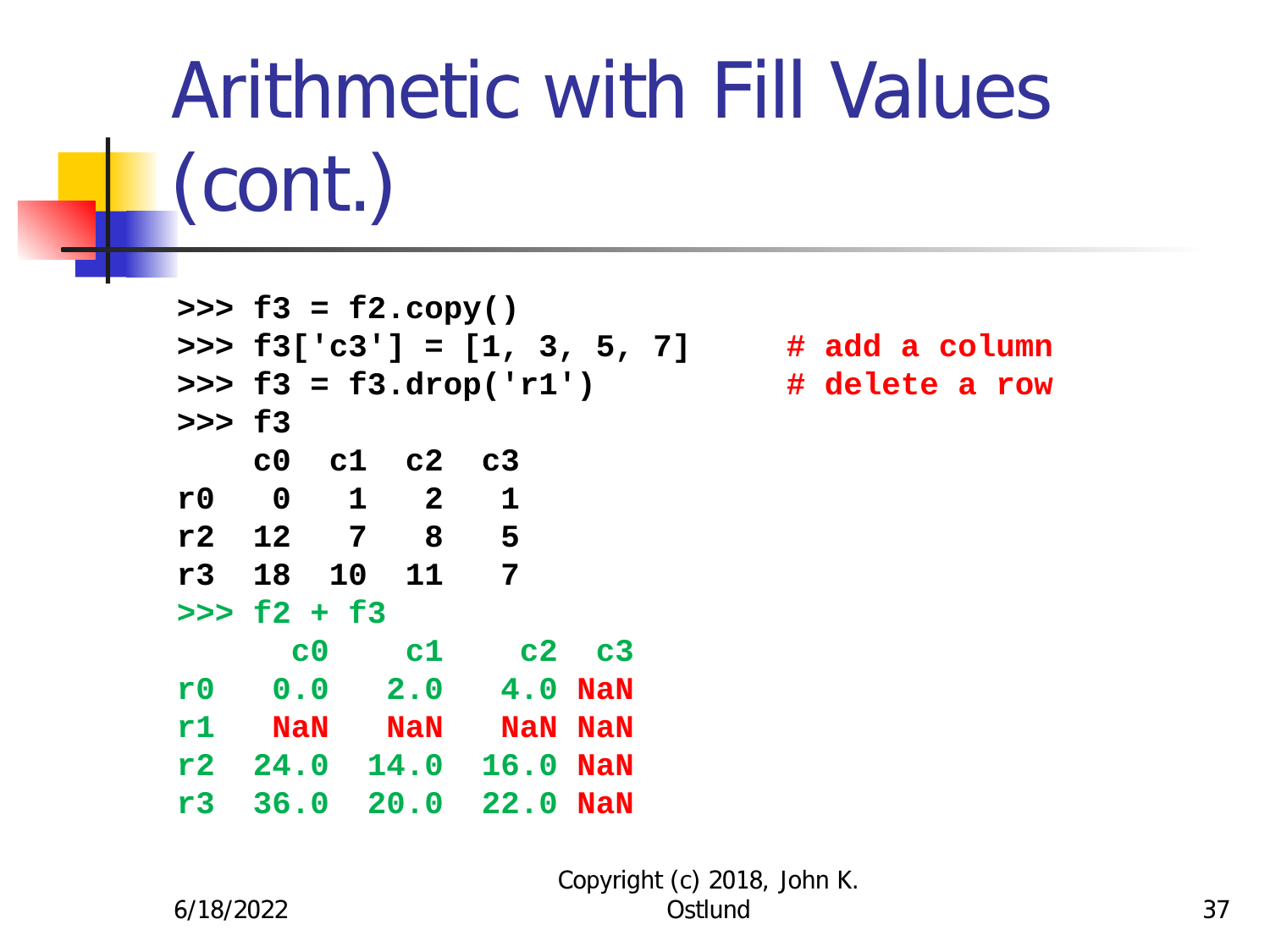

# Arithmetic with Fill Values (cont.)
>>> f3 = f2.copy()
>>> f3['c3'] = [1, 3, 5, 7]     # add a column
>>> f3 = f3.drop('r1')          # delete a row
>>> f3
    c0  c1  c2  c3
r0   0   1   2   1
r2  12   7   8   5
r3  18  10  11   7
>>> f2 + f3
      c0    c1    c2  c3
r0   0.0   2.0   4.0 NaN
r1   NaN   NaN   NaN NaN
r2  24.0  14.0  16.0 NaN
r3  36.0  20.0  22.0 NaN

6/18/2022
Copyright (c) 2018, John K. Ostlund
37